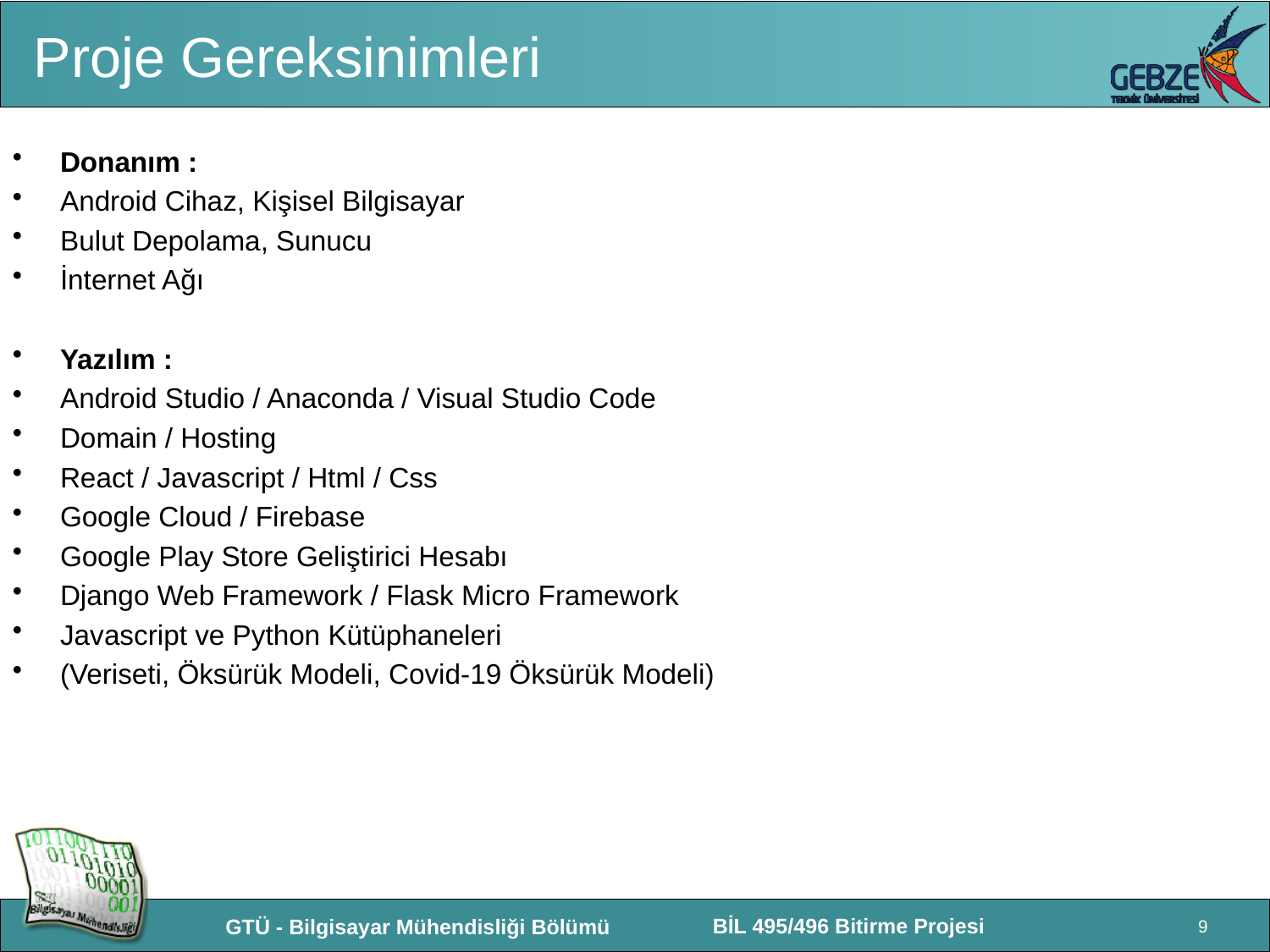

# Proje Gereksinimleri
Donanım :
Android Cihaz, Kişisel Bilgisayar
Bulut Depolama, Sunucu
İnternet Ağı

Yazılım :
Android Studio / Anaconda / Visual Studio Code
Domain / Hosting
React / Javascript / Html / Css
Google Cloud / Firebase
Google Play Store Geliştirici Hesabı
Django Web Framework / Flask Micro Framework
Javascript ve Python Kütüphaneleri
(Veriseti, Öksürük Modeli, Covid-19 Öksürük Modeli)
9